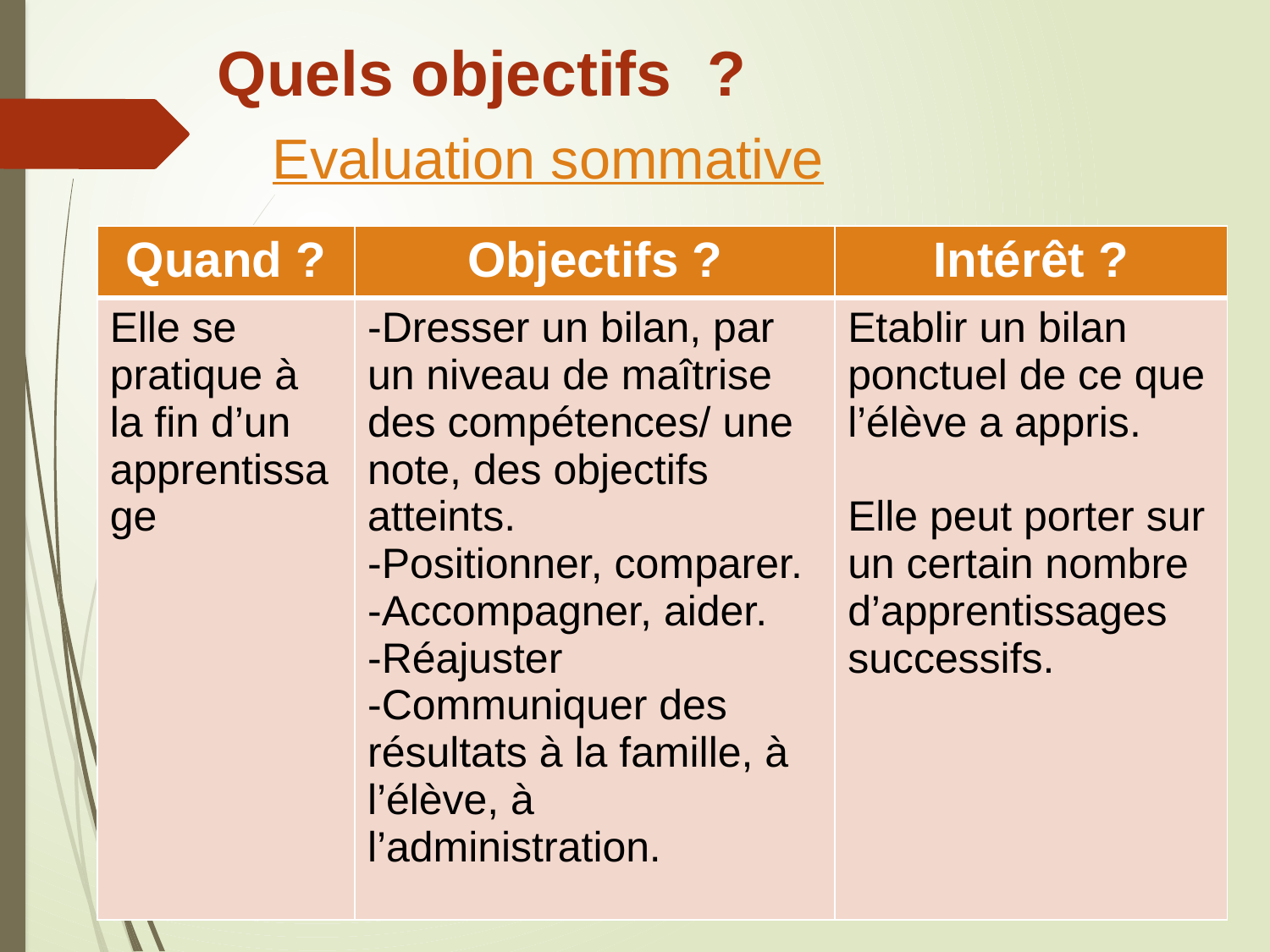

Quels objectifs  ?
Evaluation sommative
| Quand ? | Objectifs ? | Intérêt ? |
| --- | --- | --- |
| Elle se pratique à la fin d’un apprentissage | -Dresser un bilan, par un niveau de maîtrise des compétences/ une note, des objectifs atteints. -Positionner, comparer. -Accompagner, aider. -Réajuster -Communiquer des résultats à la famille, à l’élève, à l’administration. | Etablir un bilan ponctuel de ce que l’élève a appris. Elle peut porter sur un certain nombre d’apprentissages successifs. |